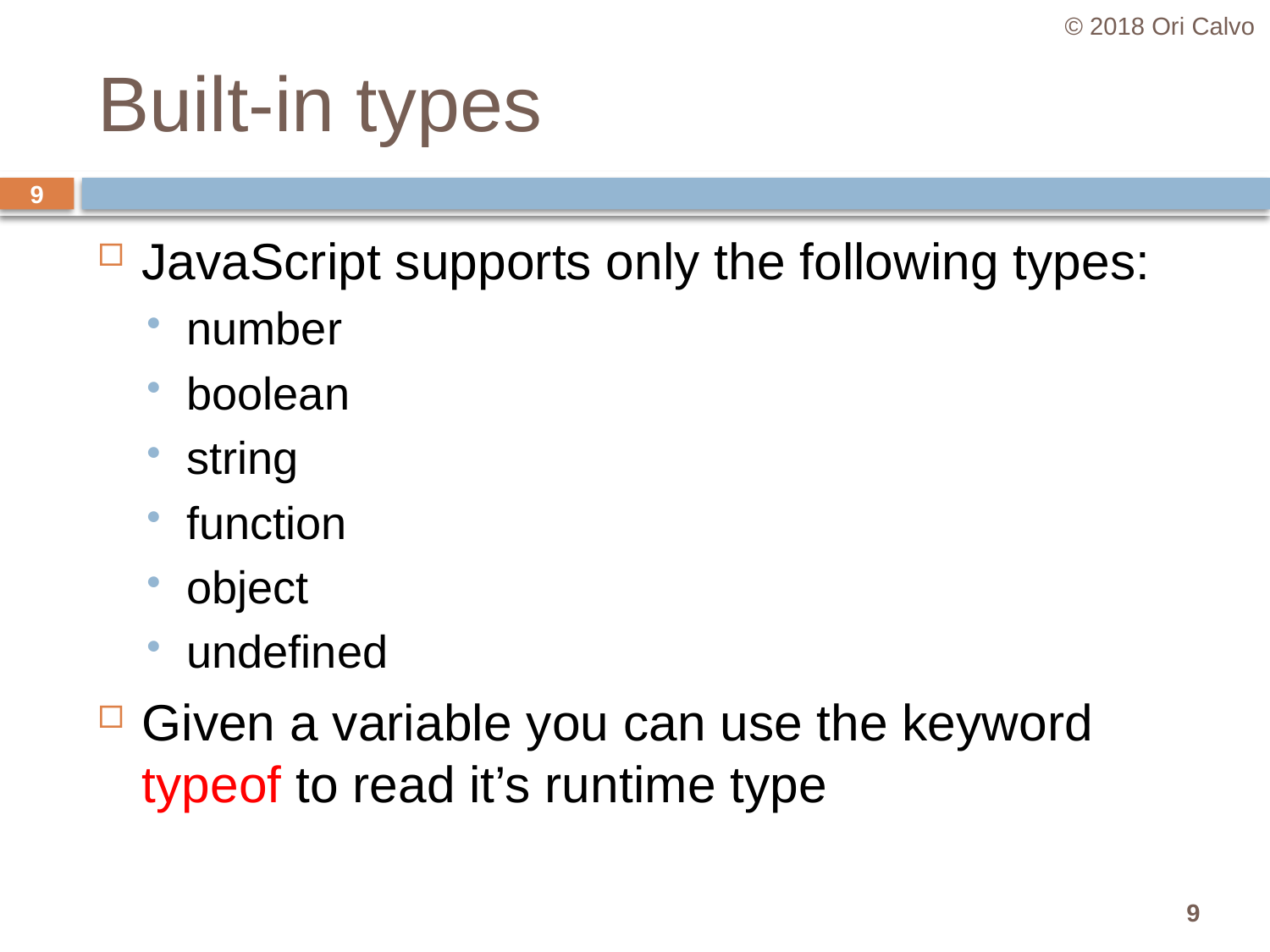

© 2018 Ori Calvo
# Built-in types
9
JavaScript supports only the following types:
number
boolean
string
function
object
undefined
Given a variable you can use the keyword typeof to read it’s runtime type